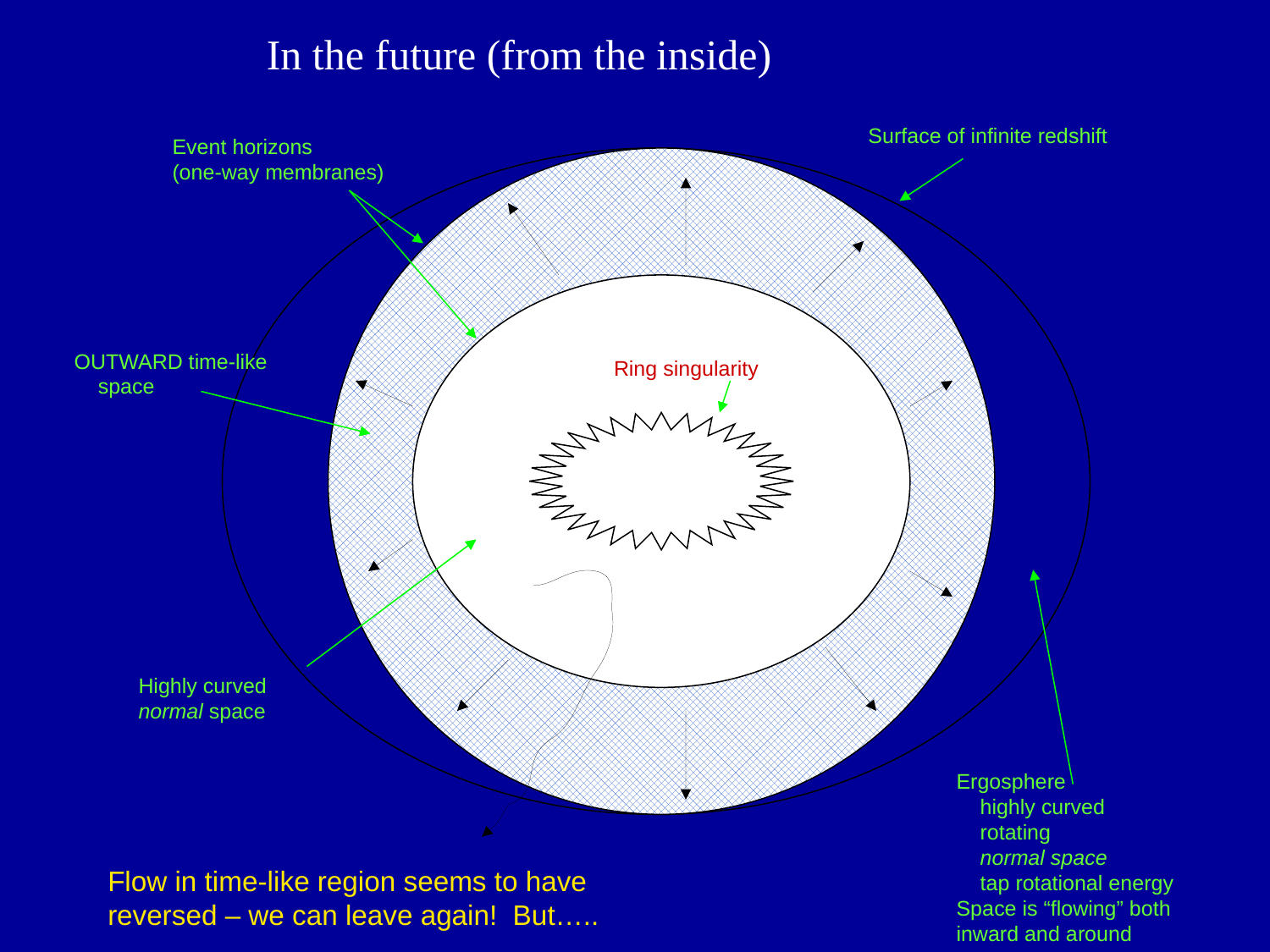

In the future (from the inside)
Surface of infinite redshift
Event horizons
(one-way membranes)

OUTWARD time-like
    space
Ring singularity

Highly curved
normal space

Ergosphere
    highly curved
    rotating
    normal space
    tap rotational energy
Space is “flowing” both
inward and around
Flow in time-like region seems to have reversed – we can leave again!  But…..